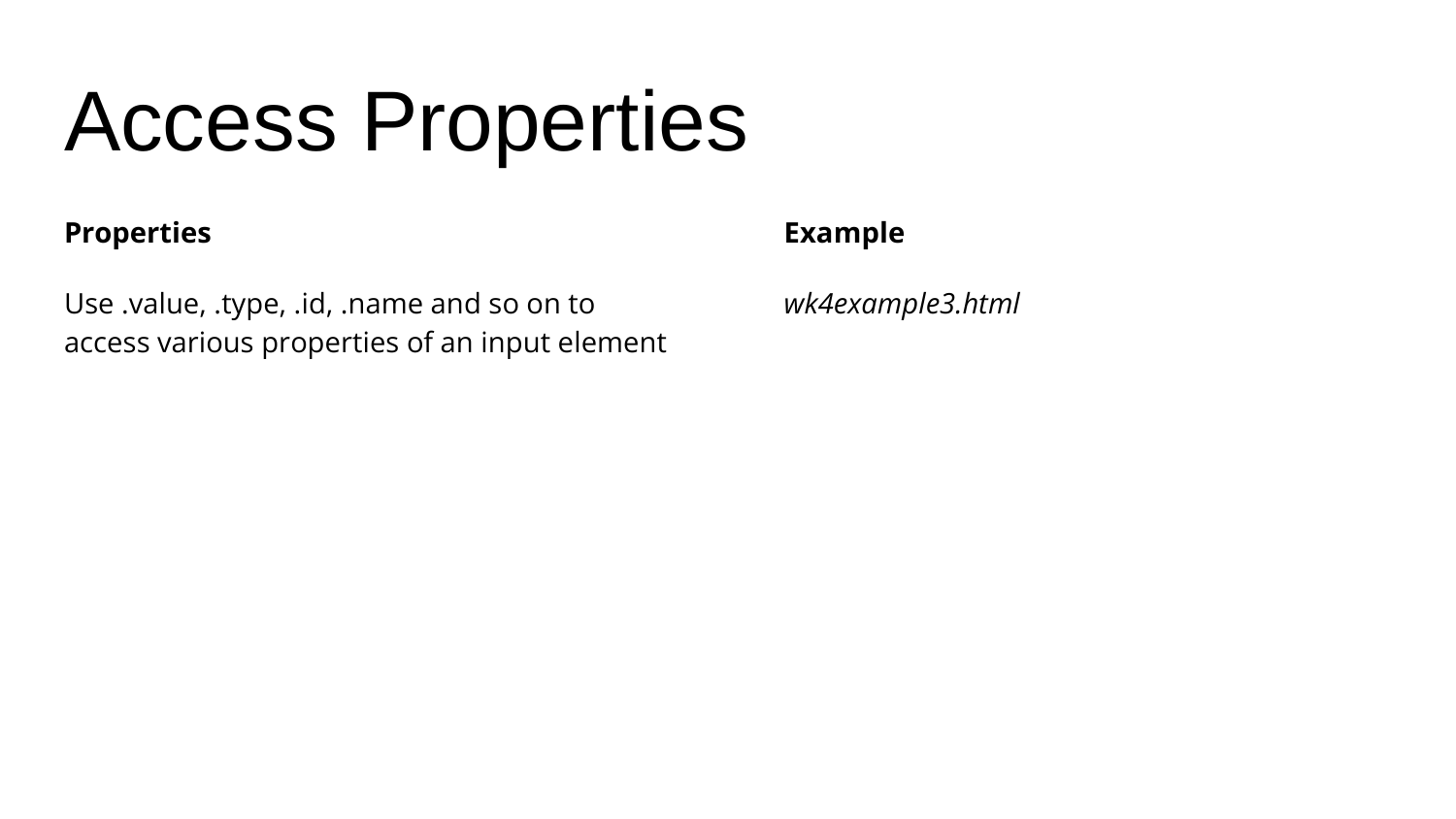

# Access Properties
Properties
Use .value, .type, .id, .name and so on to access various properties of an input element

Example
wk4example3.html